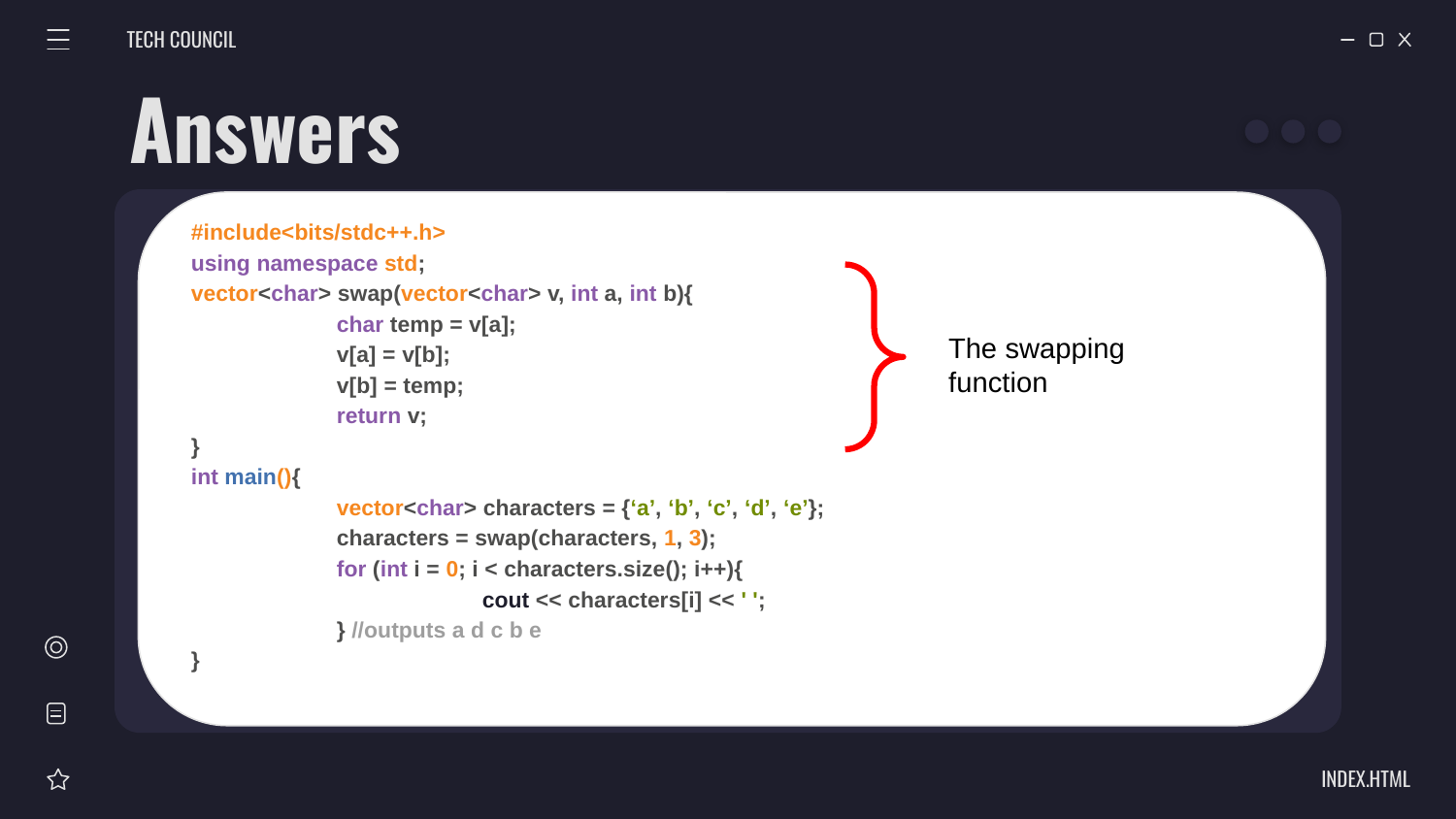

TECH COUNCIL

Answers

#include<bits/stdc++.h>
using namespace std;
vector<char> swap(vector<char> v, int a, int b){
	char temp = v[a];
	v[a] = v[b];
	v[b] = temp;
	return v;
}
int main(){
	vector<char> characters = {‘a’, ‘b’, ‘c’, ‘d’, ‘e’};
	characters = swap(characters, 1, 3);
	for (int i = 0; i < characters.size(); i++){
		cout << characters[i] << ' ';
	} //outputs a d c b e
}

The swapping function

INDEX.HTML